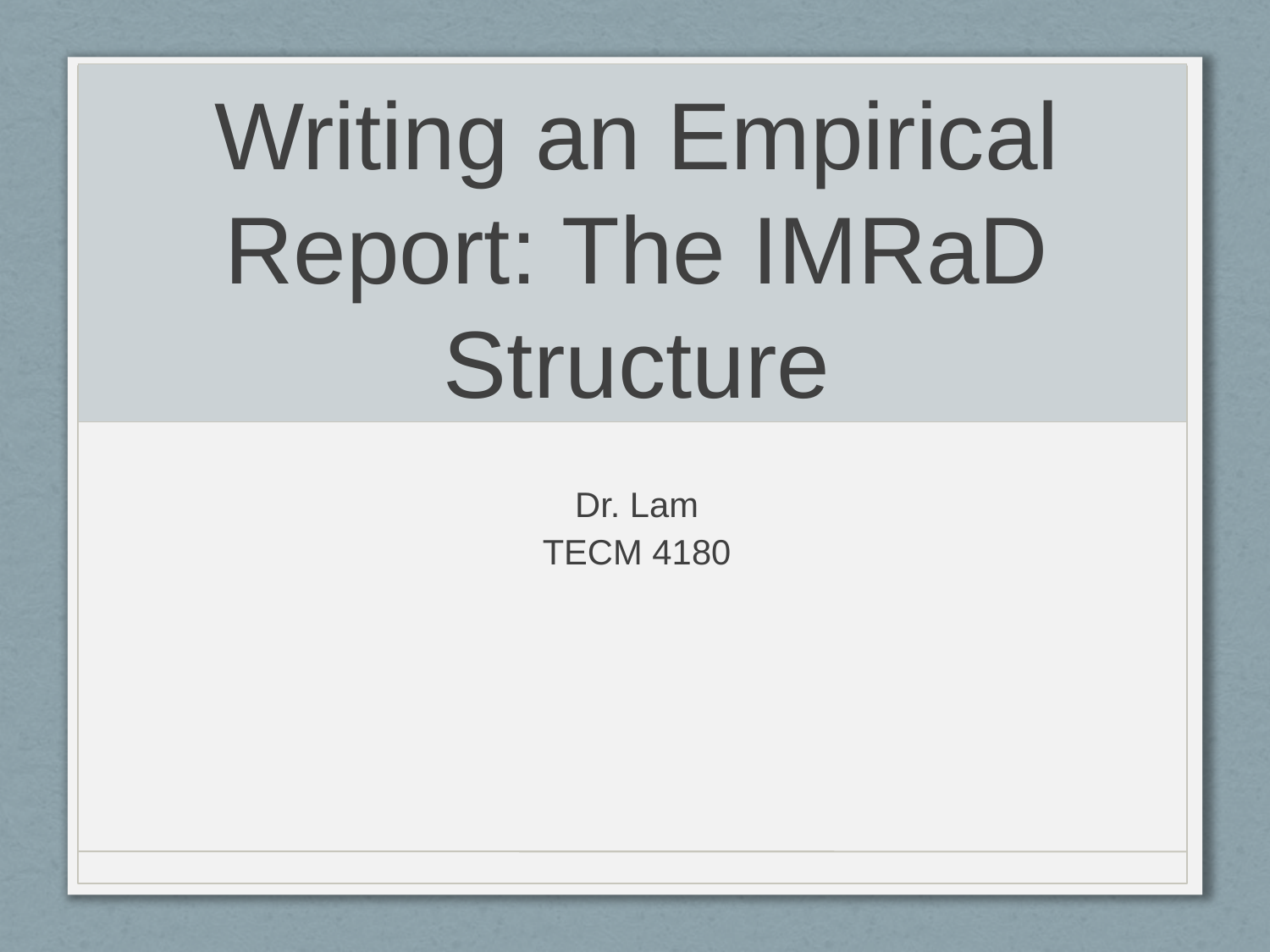

# Writing an Empirical Report: The IMRaD Structure
Dr. Lam
TECM 4180